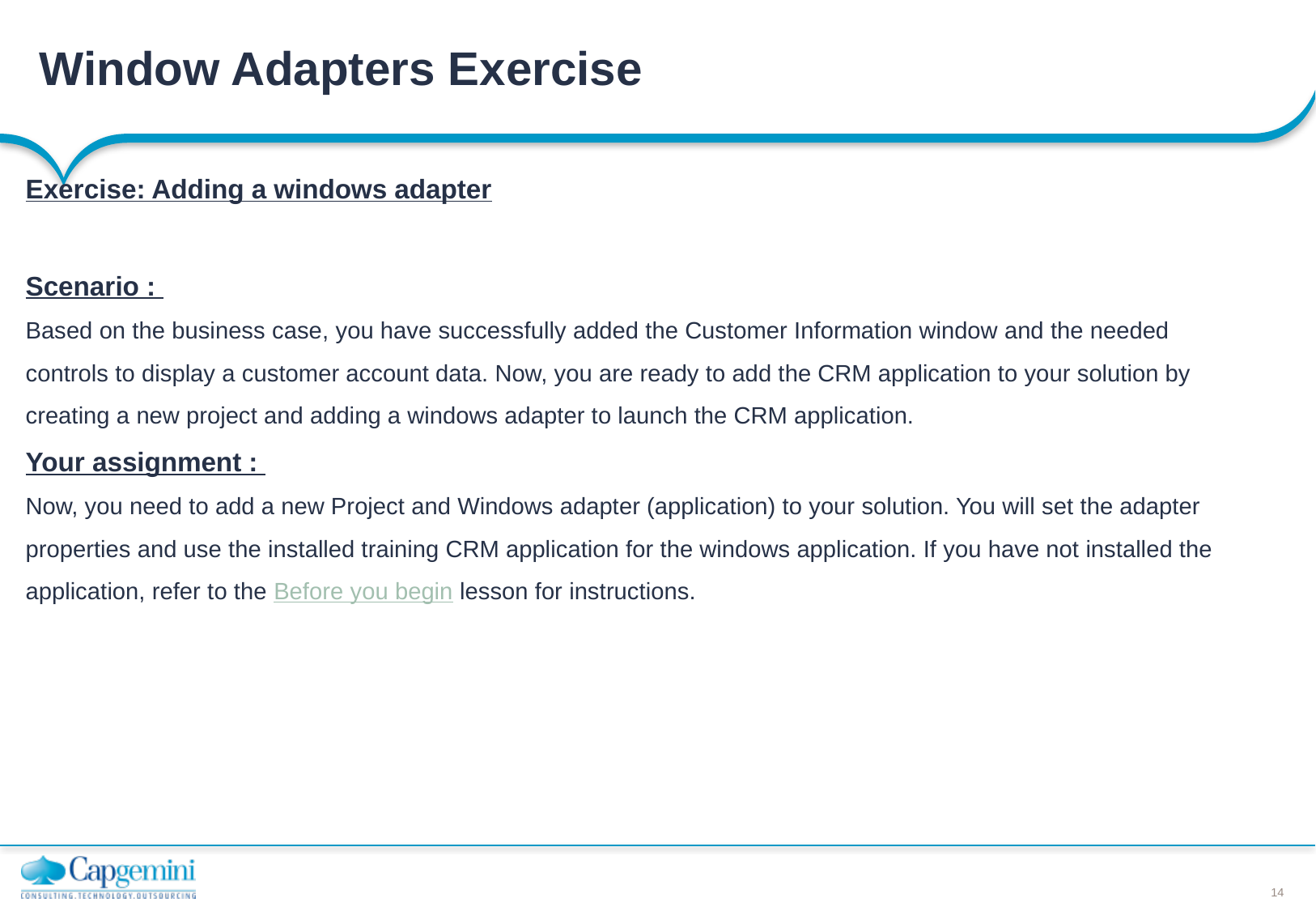

# Window Adapters Exercise
Exercise: Adding a windows adapter

Scenario :
Based on the business case, you have successfully added the Customer Information window and the needed controls to display a customer account data. Now, you are ready to add the CRM application to your solution by creating a new project and adding a windows adapter to launch the CRM application.
Your assignment :
Now, you need to add a new Project and Windows adapter (application) to your solution. You will set the adapter properties and use the installed training CRM application for the windows application. If you have not installed the application, refer to the Before you begin lesson for instructions.